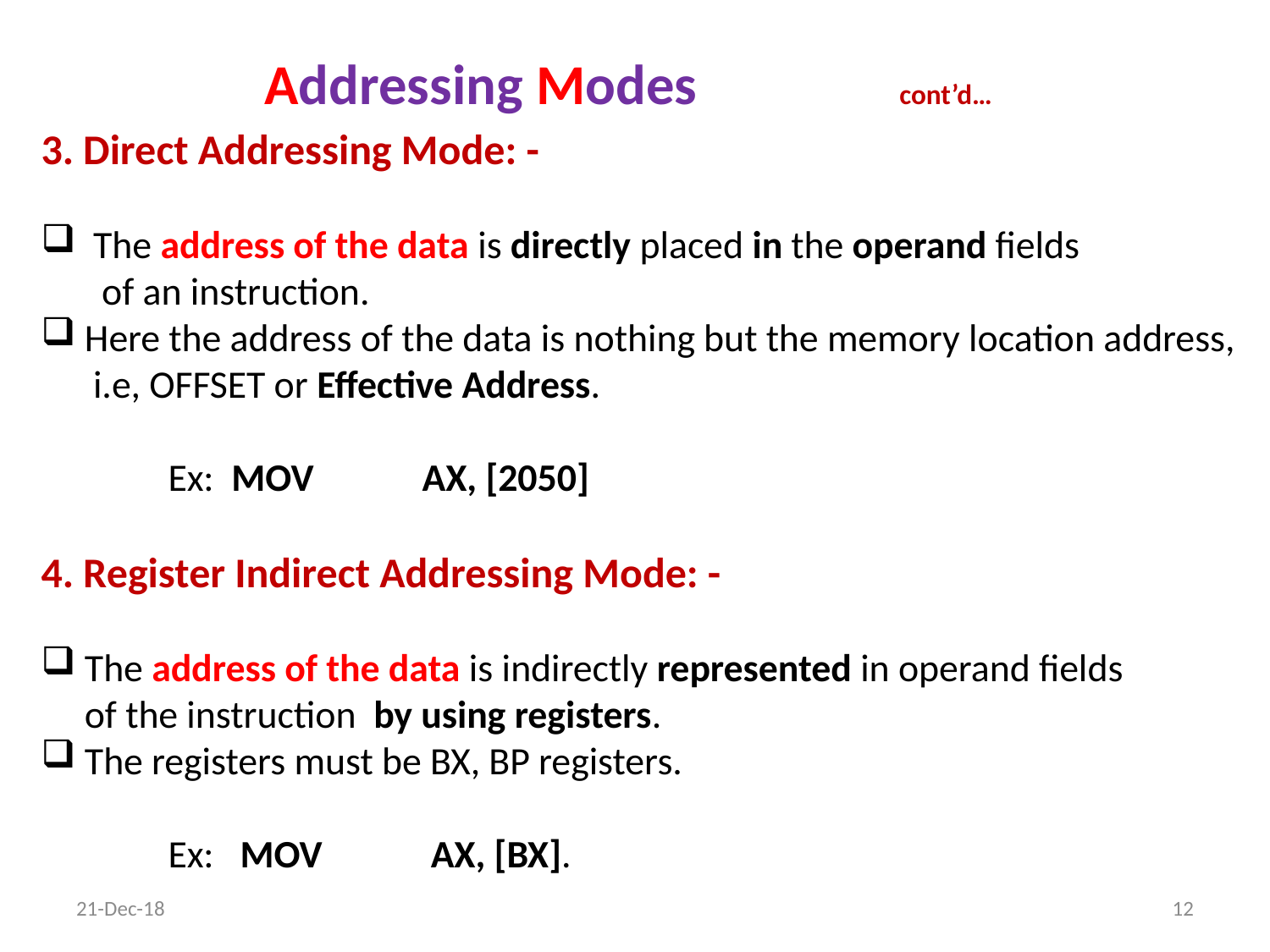

Addressing Modes		cont’d…
3. Direct Addressing Mode: -

  The address of the data is directly placed in the operand fields
       of an instruction.
 Here the address of the data is nothing but the memory location address,
      i.e, OFFSET or Effective Address.

	Ex:  MOV 	AX, [2050]

4. Register Indirect Addressing Mode: -

 The address of the data is indirectly represented in operand fields
     of the instruction  by using registers.
 The registers must be BX, BP registers.

	Ex:   MOV	 AX, [BX].

21-Dec-18
12